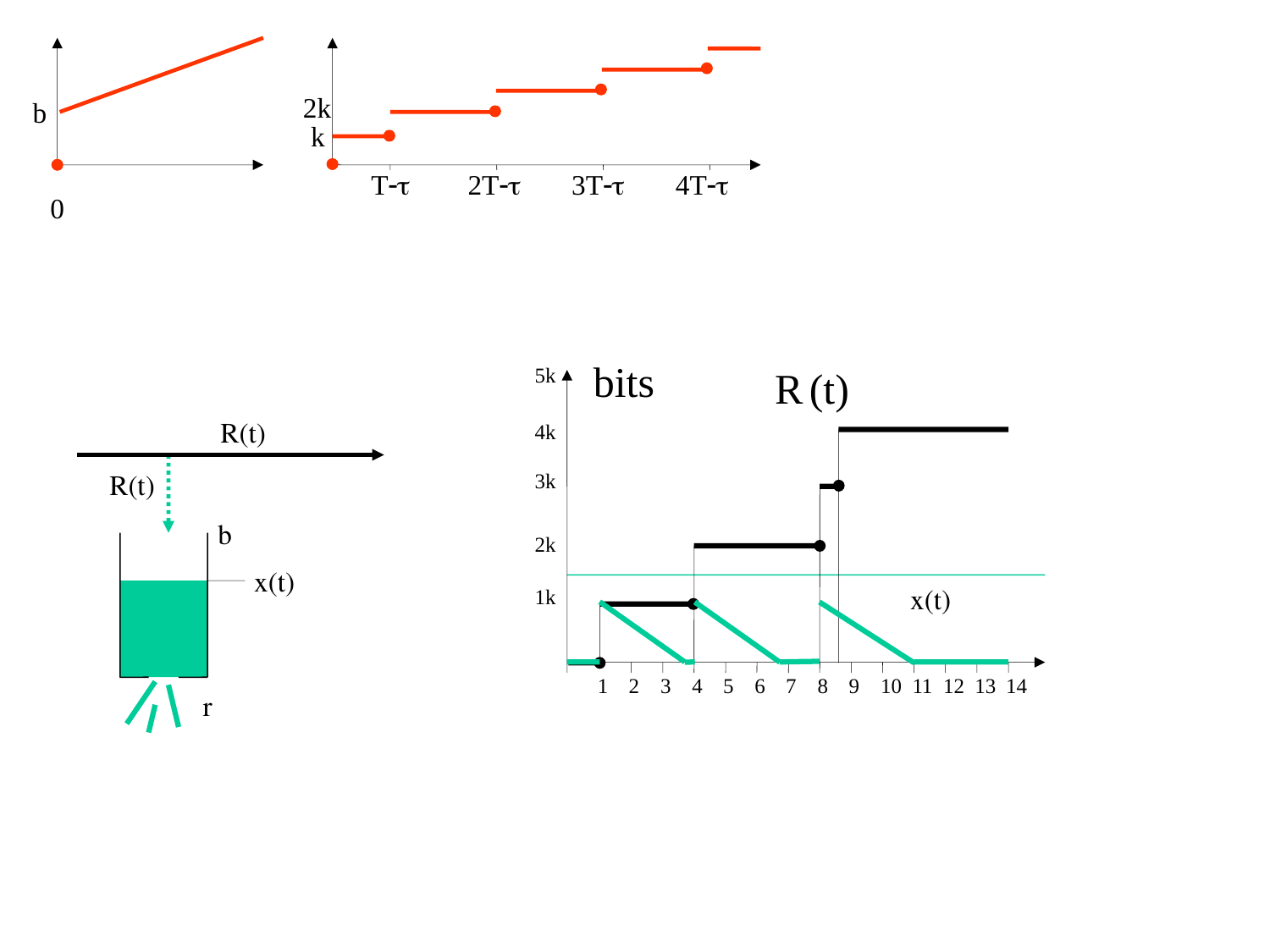

2k

b

k

T−τ
2T−τ
3T−τ
4T−τ

0
bits
5k
R (t)

R(t)
4k

R(t)
3k

b
2k

x(t)

x(t)
1k

1
2
3
4
5
6
7
8
9
10
11
12
13
14

r